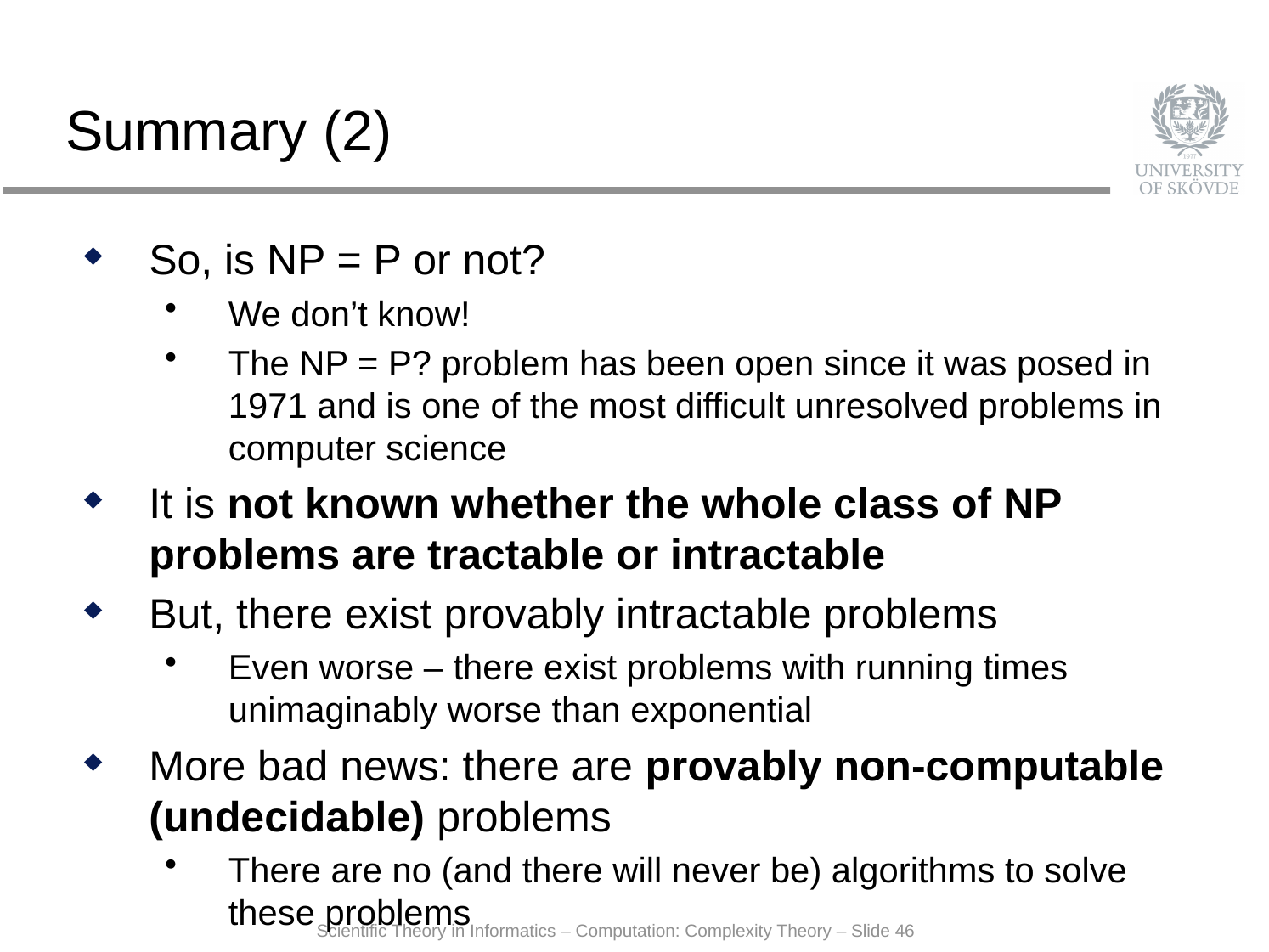

# Summary (2)
So, is NP = P or not?
We don’t know!
The NP = P? problem has been open since it was posed in 1971 and is one of the most difficult unresolved problems in computer science
It is not known whether the whole class of NP problems are tractable or intractable
But, there exist provably intractable problems
Even worse – there exist problems with running times unimaginably worse than exponential
More bad news: there are provably non-computable (undecidable) problems
There are no (and there will never be) algorithms to solve these problems